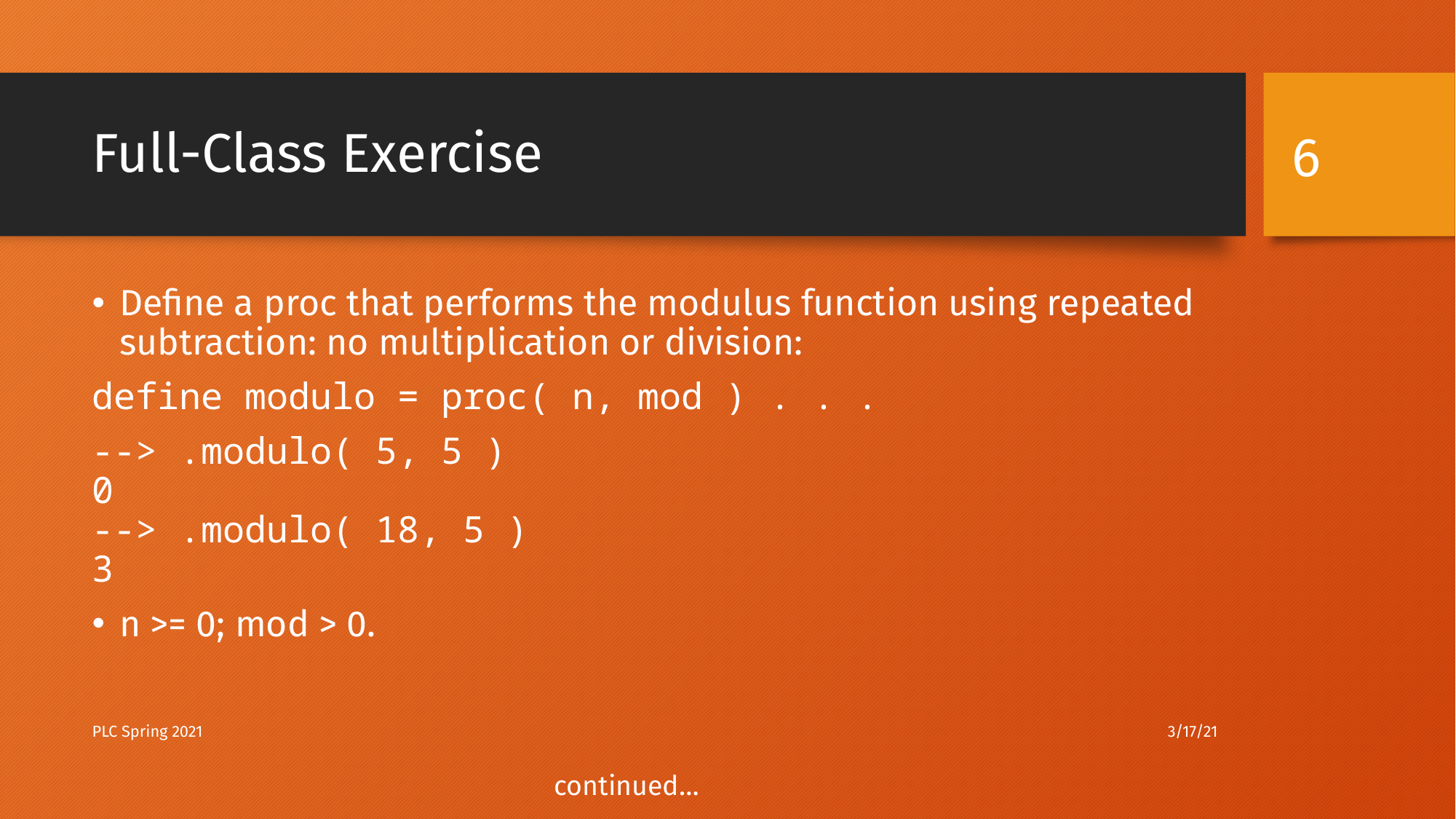

6
# Full-Class Exercise
Define a proc that performs the modulus function using repeated subtraction: no multiplication or division:
define modulo = proc( n, mod ) . . .
--> .modulo( 5, 5 )
0
--> .modulo( 18, 5 )
3
n >= 0; mod > 0.
3/17/21
PLC Spring 2021
continued…